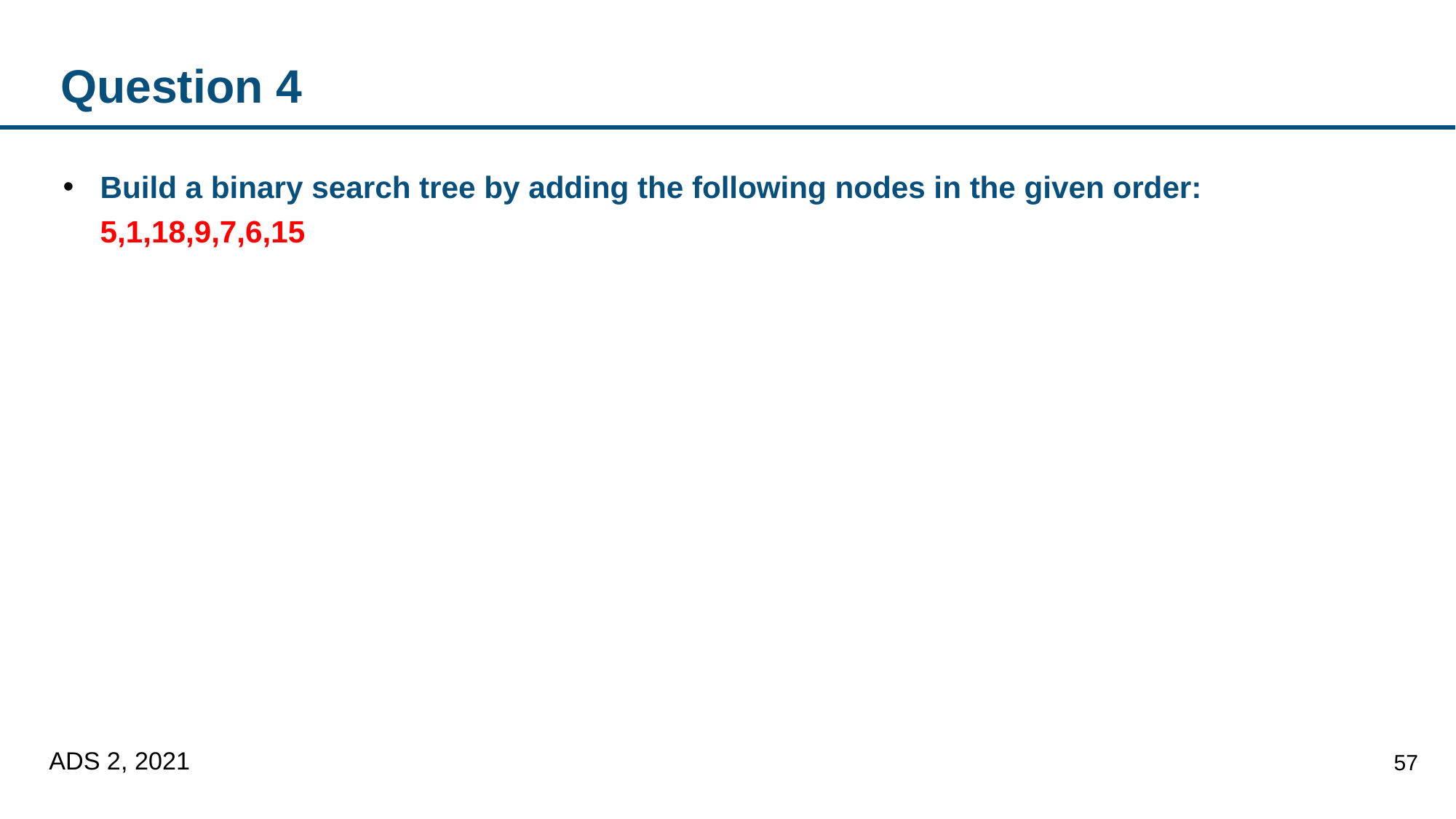

# Question 4
Build a binary search tree by adding the following nodes in the given order: 5,1,18,9,7,6,15
ADS 2, 2021
57